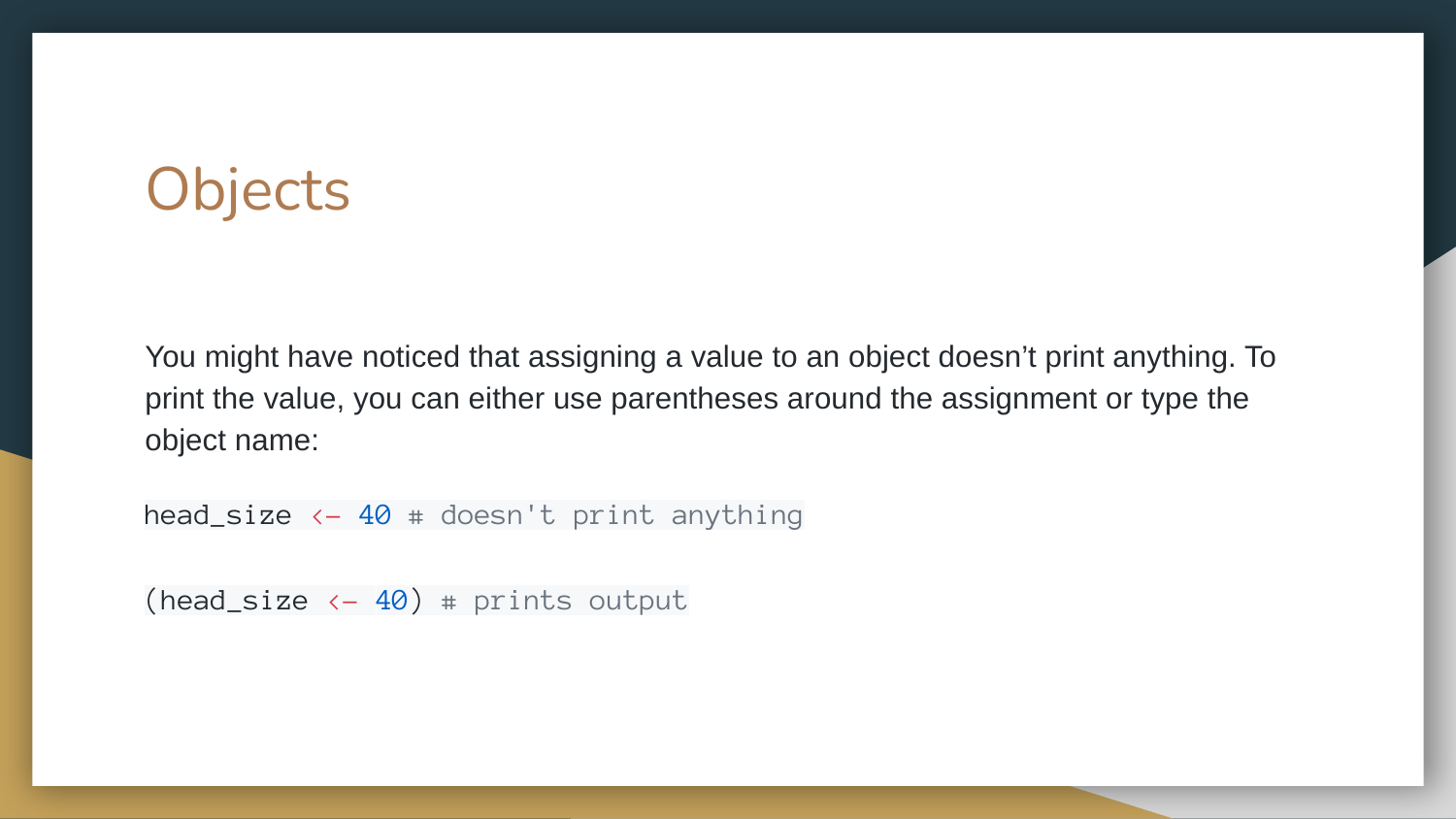

# Objects
You might have noticed that assigning a value to an object doesn’t print anything. To print the value, you can either use parentheses around the assignment or type the object name:
head_size <- 40 # doesn't print anything
(head_size <- 40) # prints output